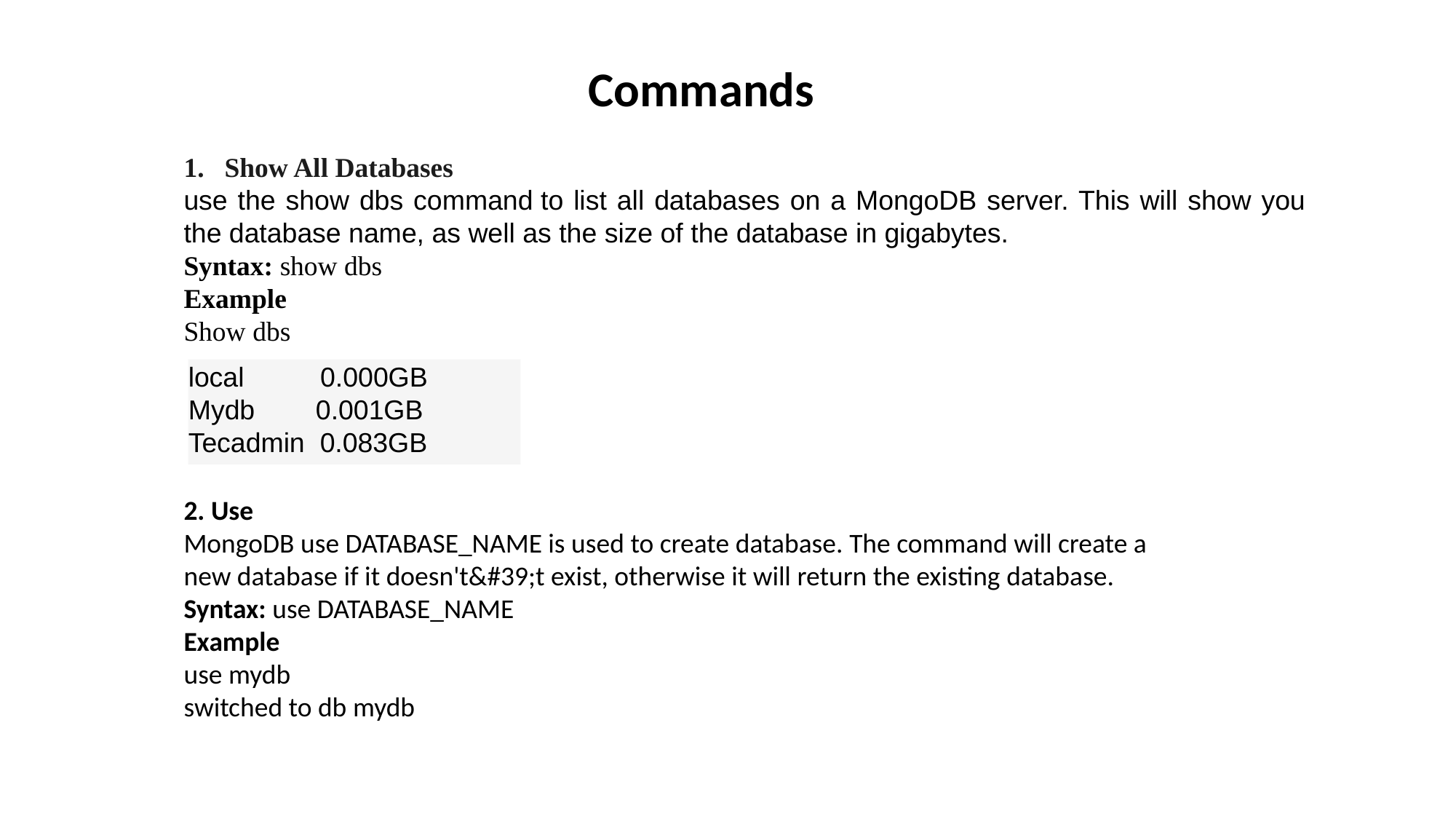

Commands
Show All Databases
use the show dbs command to list all databases on a MongoDB server. This will show you the database name, as well as the size of the database in gigabytes.
Syntax: show dbs
Example
Show dbs

local          0.000GB
Mydb        0.001GB
Tecadmin  0.083GB
2. Use
MongoDB use DATABASE_NAME is used to create database. The command will create a
new database if it doesn't&#39;t exist, otherwise it will return the existing database.
Syntax: use DATABASE_NAME
Example
use mydb
switched to db mydb